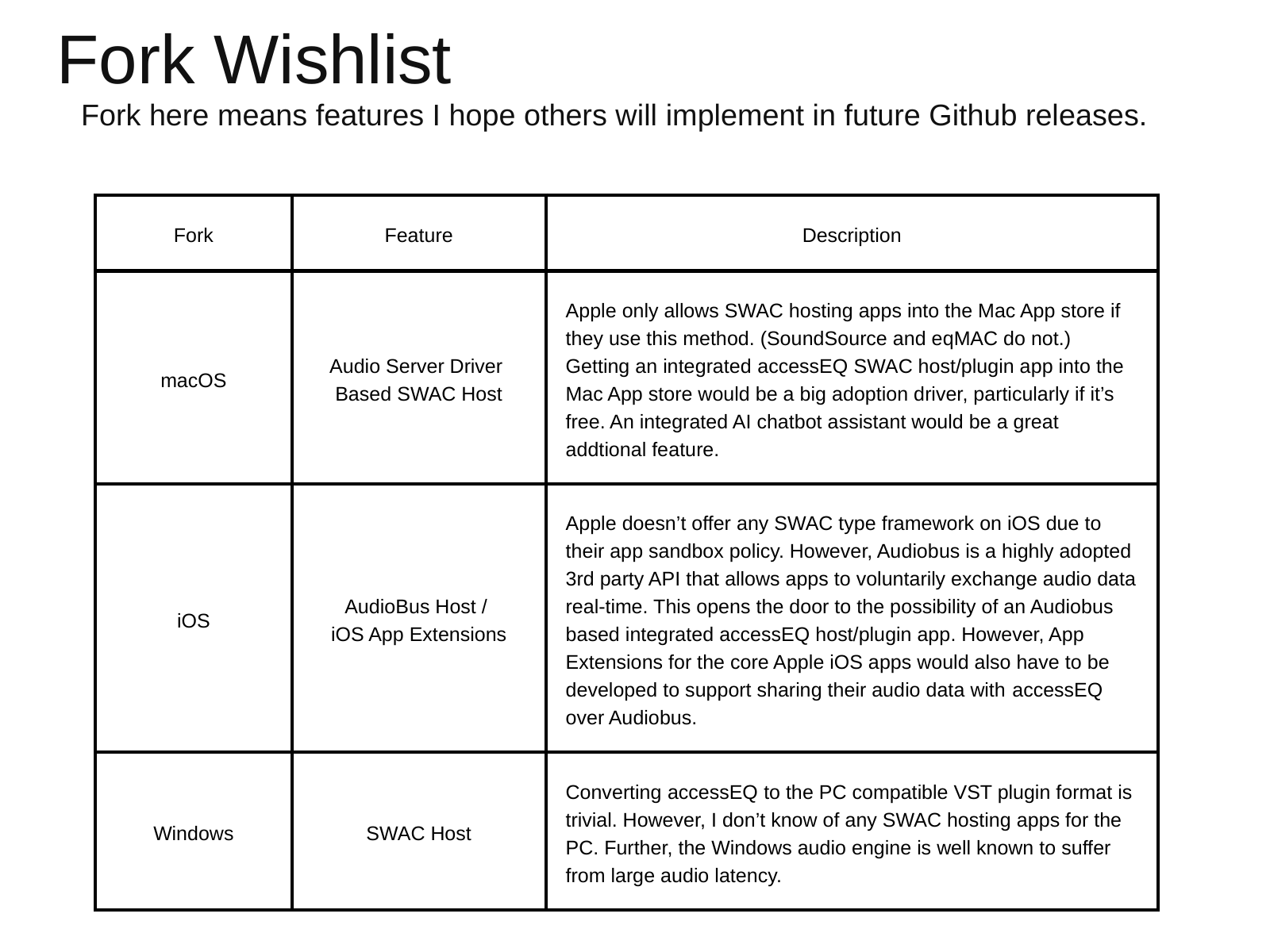

Fork Wishlist
Fork here means features I hope others will implement in future Github releases.

| Fork | Feature | Description |
| --- | --- | --- |
| macOS | Audio Server Driver Based SWAC Host | Apple only allows SWAC hosting apps into the Mac App store if they use this method. (SoundSource and eqMAC do not.) Getting an integrated accessEQ SWAC host/plugin app into the Mac App store would be a big adoption driver, particularly if it’s free. An integrated AI chatbot assistant would be a great addtional feature. |
| iOS | AudioBus Host / iOS App Extensions | Apple doesn’t offer any SWAC type framework on iOS due to their app sandbox policy. However, Audiobus is a highly adopted 3rd party API that allows apps to voluntarily exchange audio data real-time. This opens the door to the possibility of an Audiobus based integrated accessEQ host/plugin app. However, App Extensions for the core Apple iOS apps would also have to be developed to support sharing their audio data with accessEQ over Audiobus. |
| Windows | SWAC Host | Converting accessEQ to the PC compatible VST plugin format is trivial. However, I don’t know of any SWAC hosting apps for the PC. Further, the Windows audio engine is well known to suffer from large audio latency. |